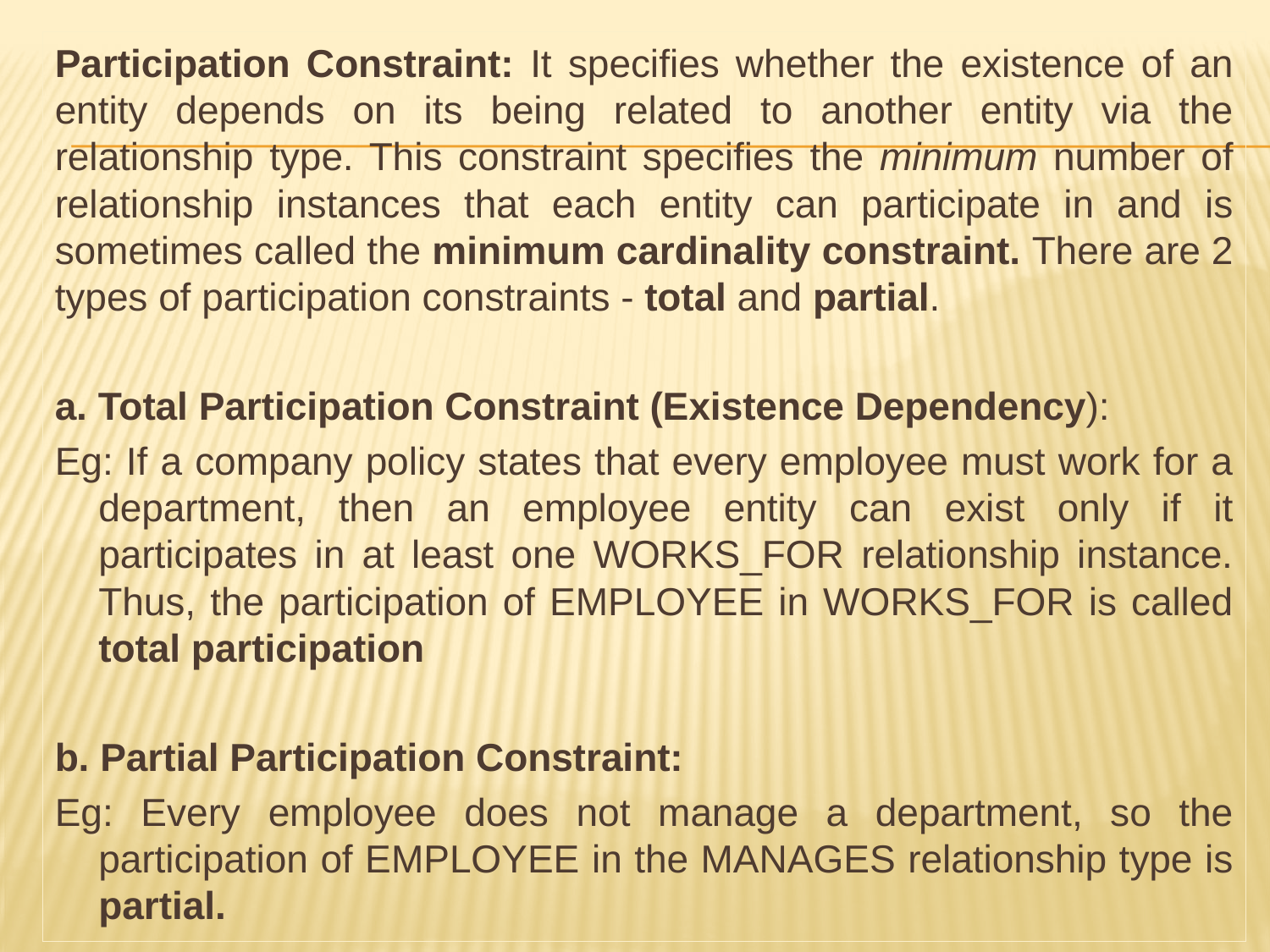

Participation Constraint: It specifies whether the existence of an entity depends on its being related to another entity via the relationship type. This constraint specifies the minimum number of relationship instances that each entity can participate in and is sometimes called the minimum cardinality constraint. There are 2 types of participation constraints - total and partial.

a. Total Participation Constraint (Existence Dependency):
Eg: If a company policy states that every employee must work for a department, then an employee entity can exist only if it participates in at least one WORKS_FOR relationship instance. Thus, the participation of EMPLOYEE in WORKS_FOR is called total participation

b. Partial Participation Constraint:
Eg: Every employee does not manage a department, so the participation of EMPLOYEE in the MANAGES relationship type is partial.